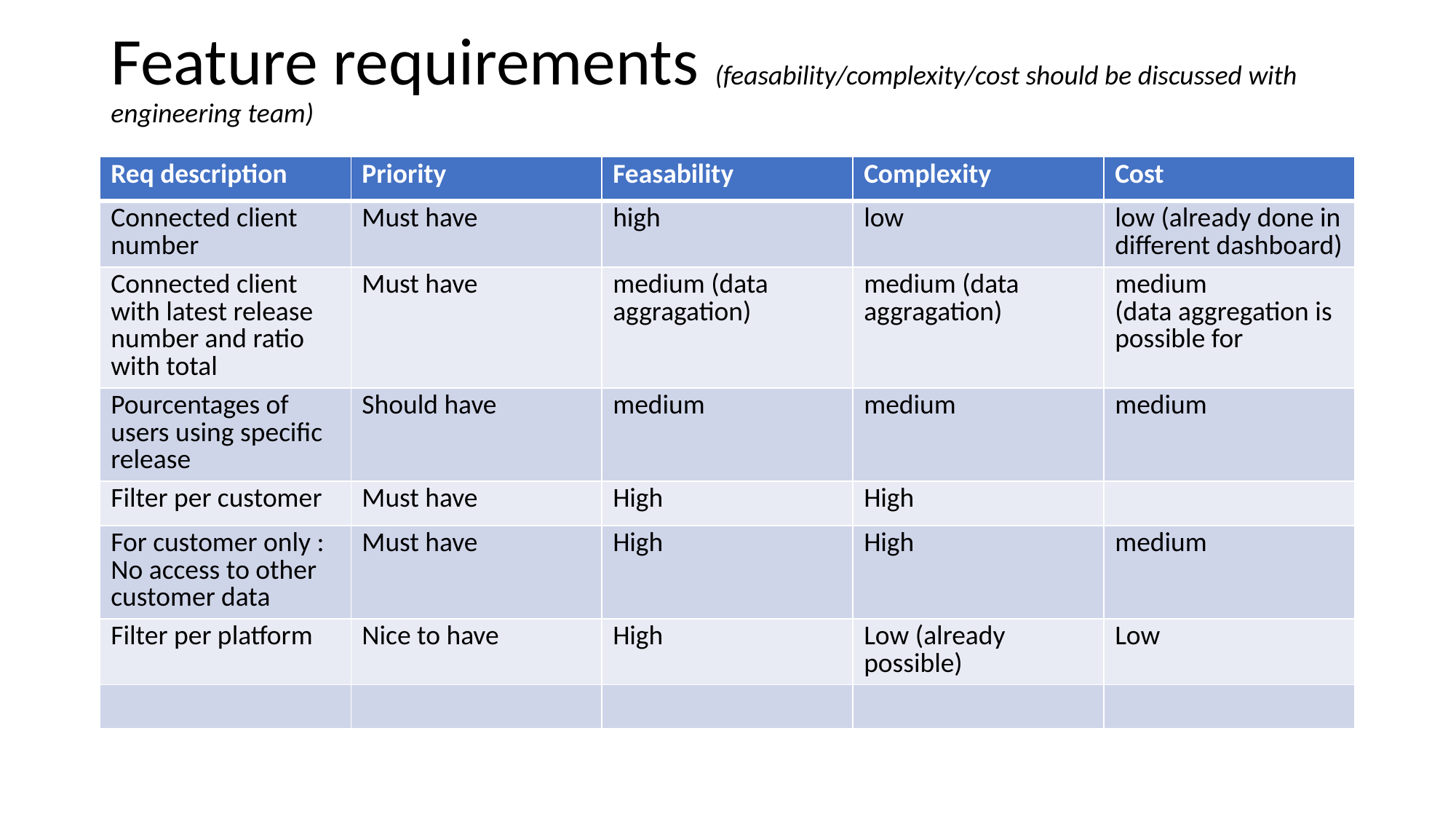

# Feature requirements (feasability/complexity/cost should be discussed with engineering team)
| Req description | Priority | Feasability | Complexity | Cost |
| --- | --- | --- | --- | --- |
| Connected client number | Must have | high | low | low (already done in different dashboard) |
| Connected client with latest release number and ratio with total | Must have | medium (data aggragation) | medium (data aggragation) | medium (data aggregation is possible for |
| Pourcentages of users using specific release | Should have | medium | medium | medium |
| Filter per customer | Must have | High | High |  |
| For customer only : No access to other customer data | Must have | High | High | medium |
| Filter per platform | Nice to have | High | Low (already possible) | Low |
|  |  |  |  |  |